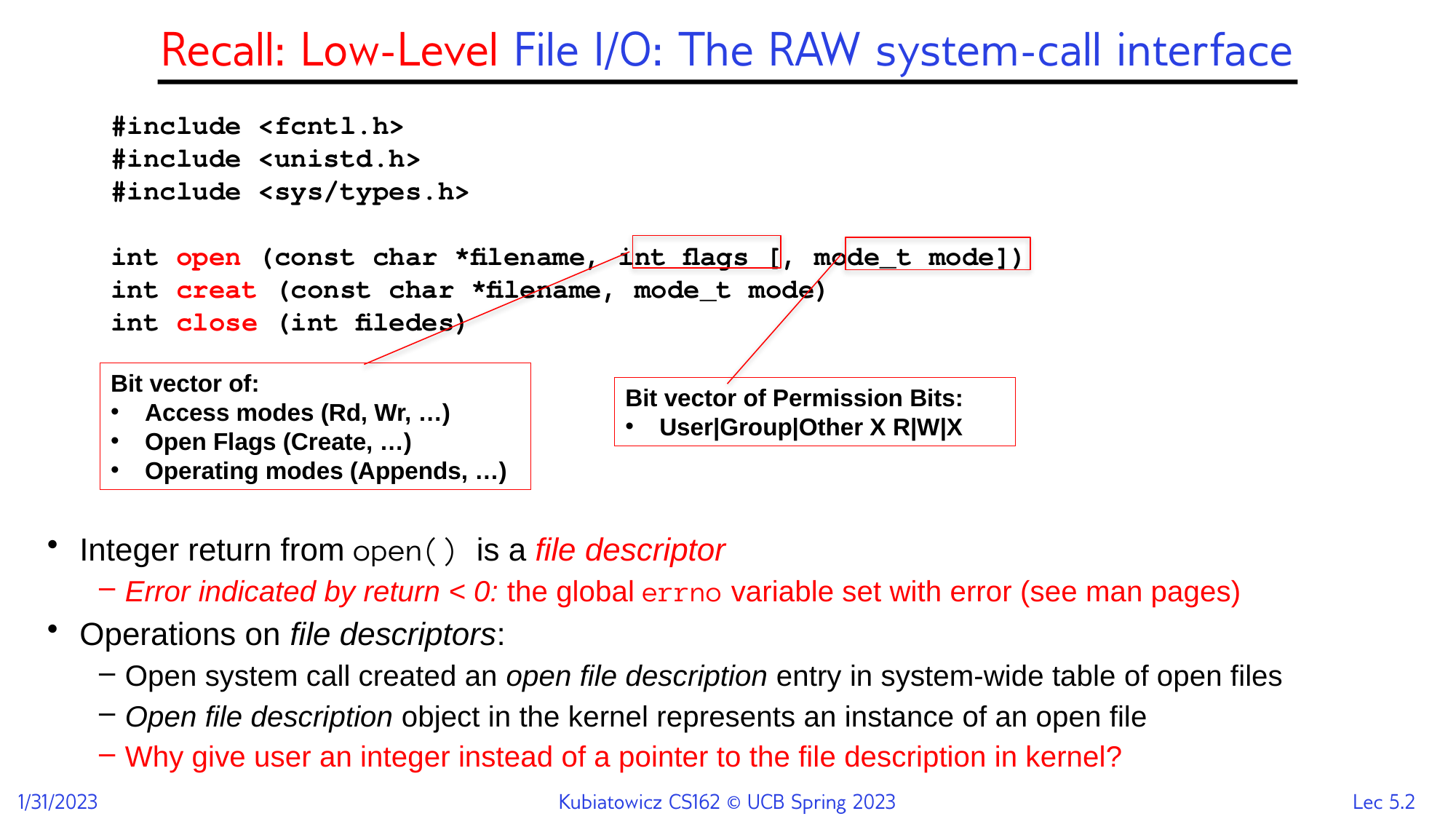

# Recall: Low-Level File I/O: The RAW system-call interface
#include <fcntl.h>
#include <unistd.h>
#include <sys/types.h>

int open (const char *filename, int flags [, mode_t mode])
int creat (const char *filename, mode_t mode)
int close (int filedes)

Bit vector of:
Access modes (Rd, Wr, …)
Open Flags (Create, …)
Operating modes (Appends, …)
Bit vector of Permission Bits:
User|Group|Other X R|W|X
Integer return from open() is a file descriptor
Error indicated by return < 0: the global errno variable set with error (see man pages)
Operations on file descriptors:
Open system call created an open file description entry in system-wide table of open files
Open file description object in the kernel represents an instance of an open file
Why give user an integer instead of a pointer to the file description in kernel?